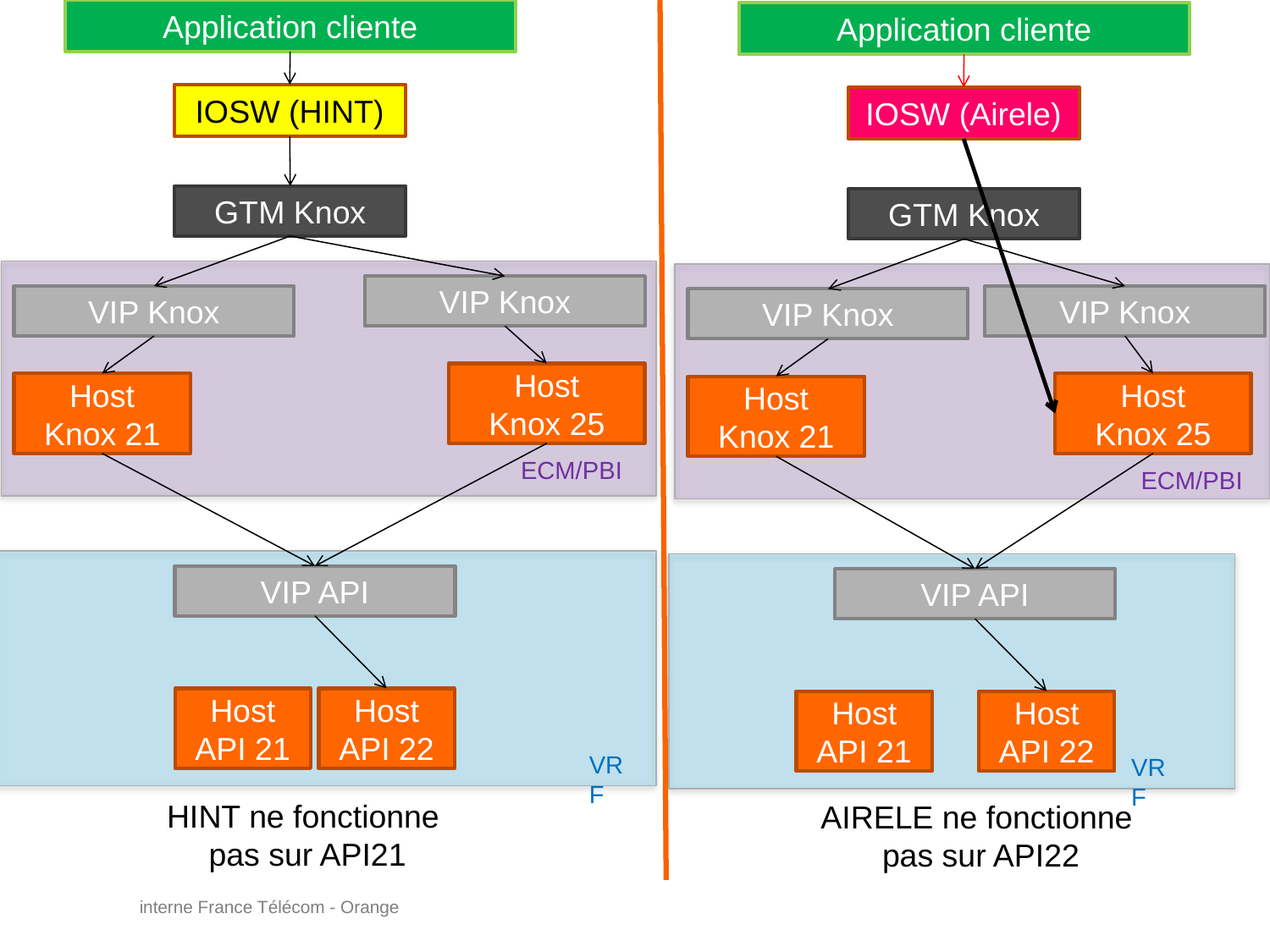

Application cliente
Etat actuel
Application cliente
IOSW (HINT)
IOSW (Airele)
GTM Knox
GTM Knox

VIP Knox
VIP Knox
VIP Knox
VIP Knox
Host
Knox 25
Host
Knox 21
Host
Knox 25
Host
Knox 21
ECM/PBI
ECM/PBI

VIP API
VIP API
Host
API 21
Host
API 22
Host
API 21
Host
API 22
VRF
VRF
HINT ne fonctionne
pas sur API21
AIRELE ne fonctionne
pas sur API22